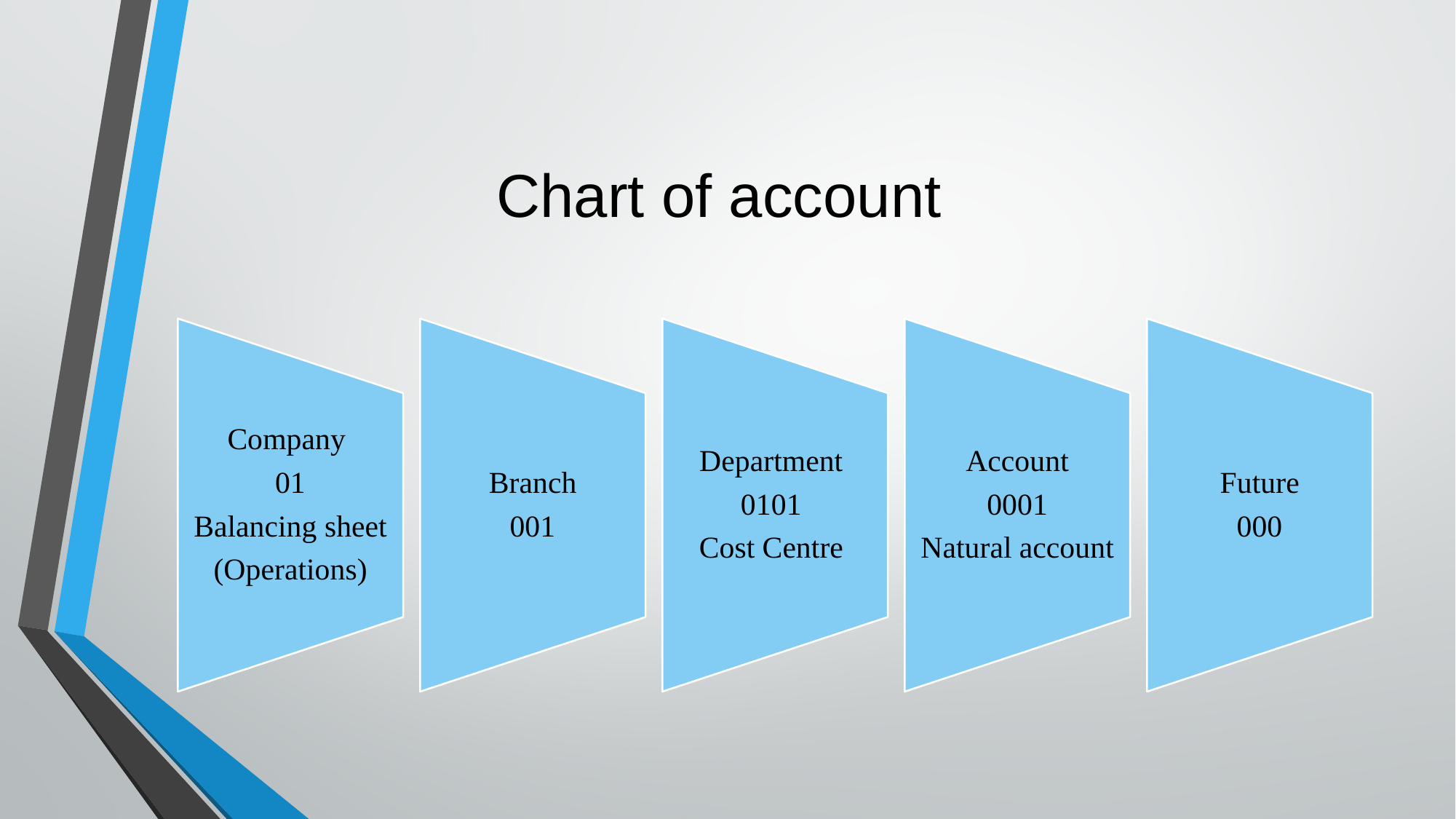

# Chart of account
Company
01
Balancing sheet
(Operations)
Branch
001
Department
0101
Cost Centre
Account
0001
Natural account
Future
000